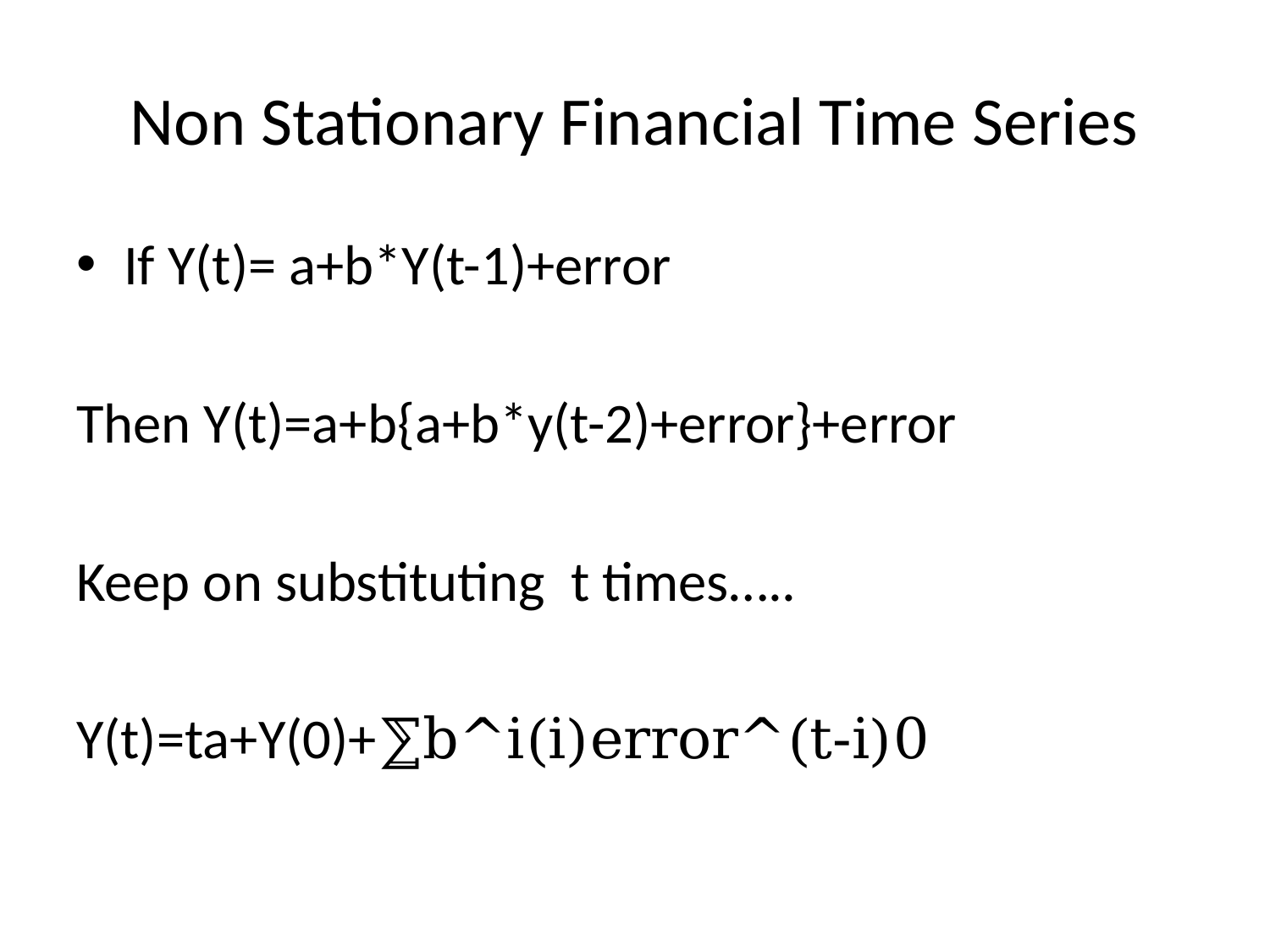

# Non Stationary Financial Time Series
If Y(t)= a+b*Y(t-1)+error

Then Y(t)=a+b{a+b*y(t-2)+error}+error

Keep on substituting  t times…..

Y(t)=ta+Y(0)+⅀b^i(i)error^(t-i)0